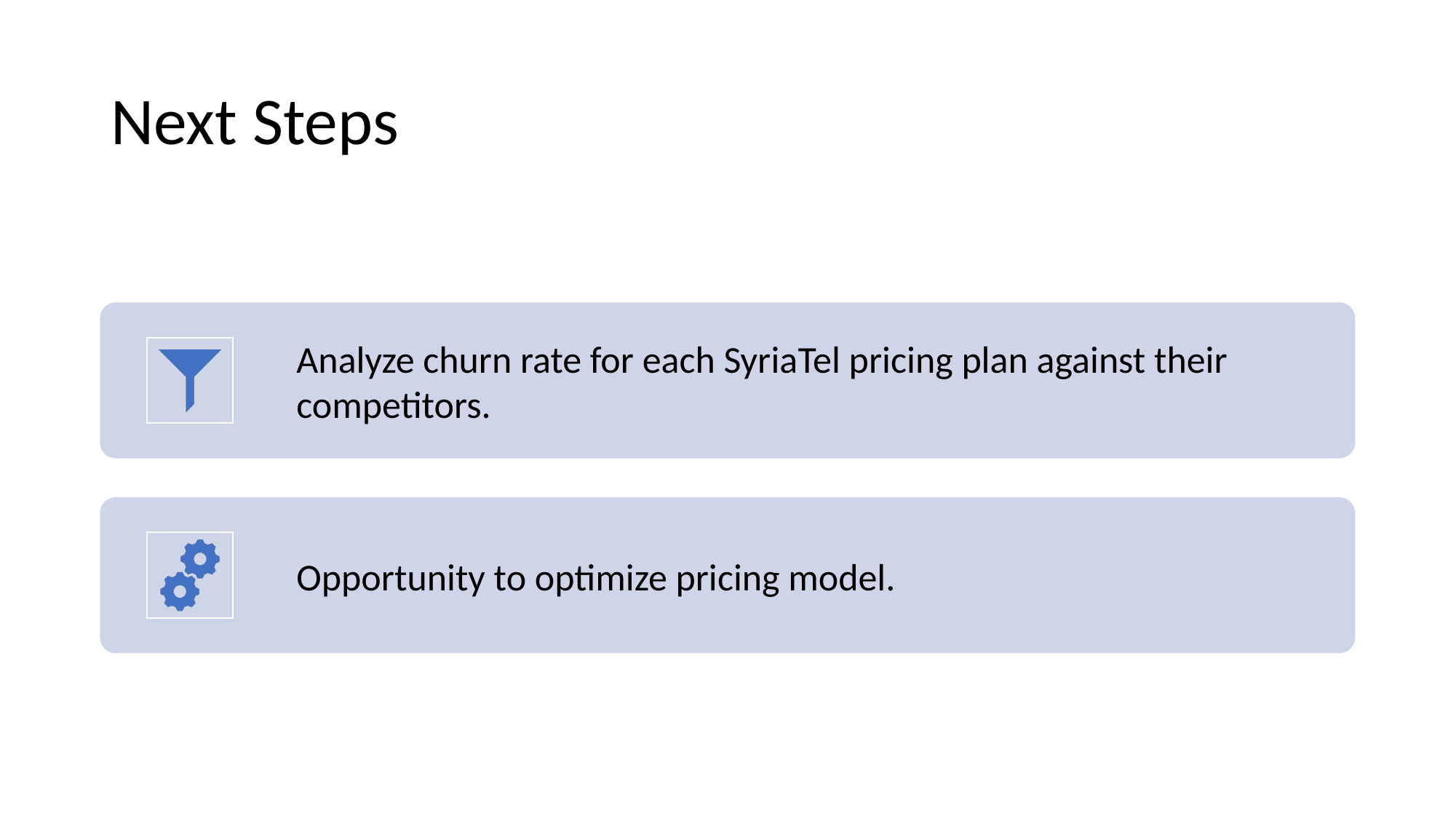

# Next Steps
Analyze churn rate for each SyriaTel pricing plan against their competitors.
Opportunity to optimize pricing model.